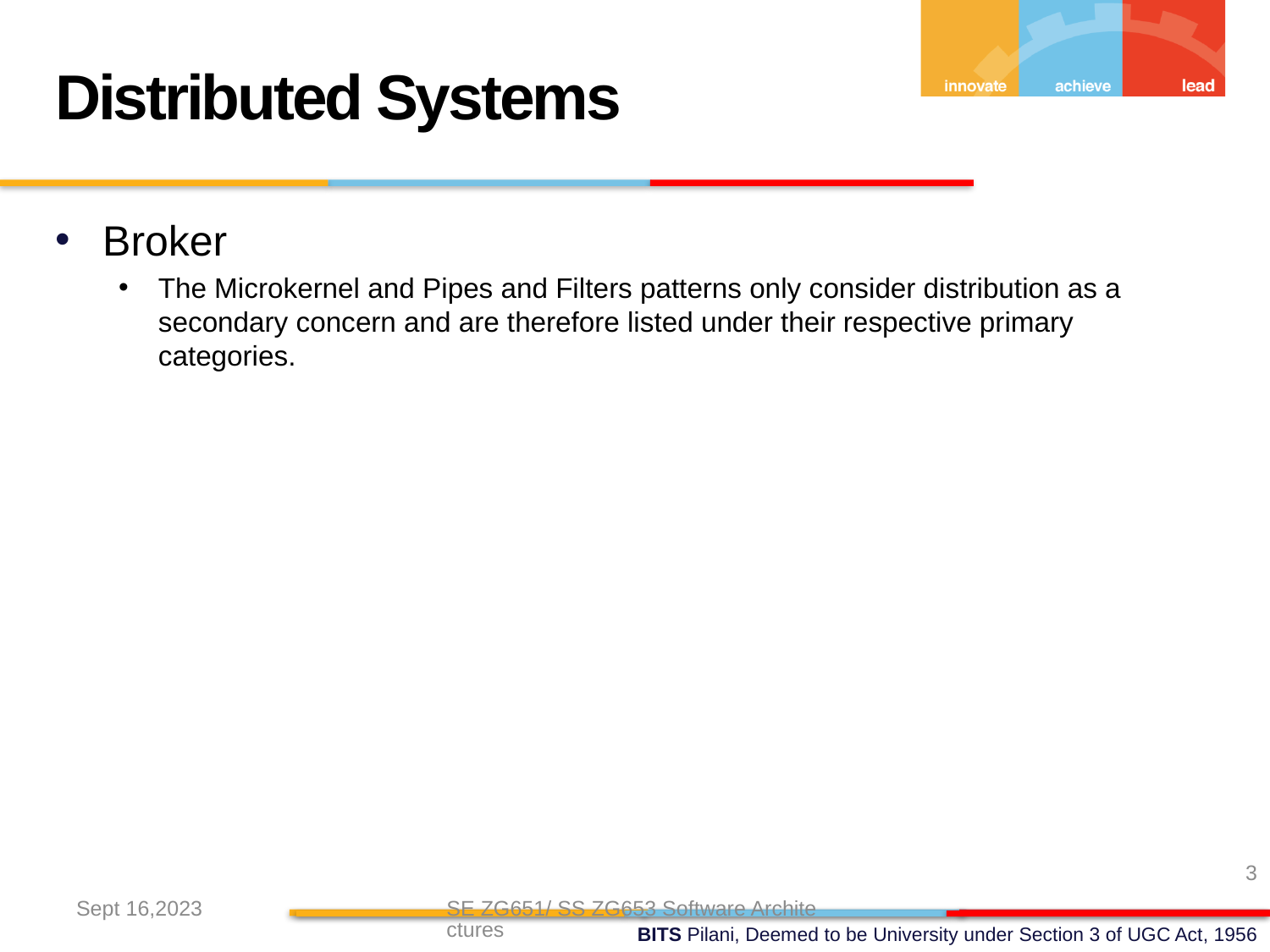

Distributed Systems
Broker
The Microkernel and Pipes and Filters patterns only consider distribution as a secondary concern and are therefore listed under their respective primary categories.
3
Sept 16,2023
SE ZG651/ SS ZG653 Software Architectures